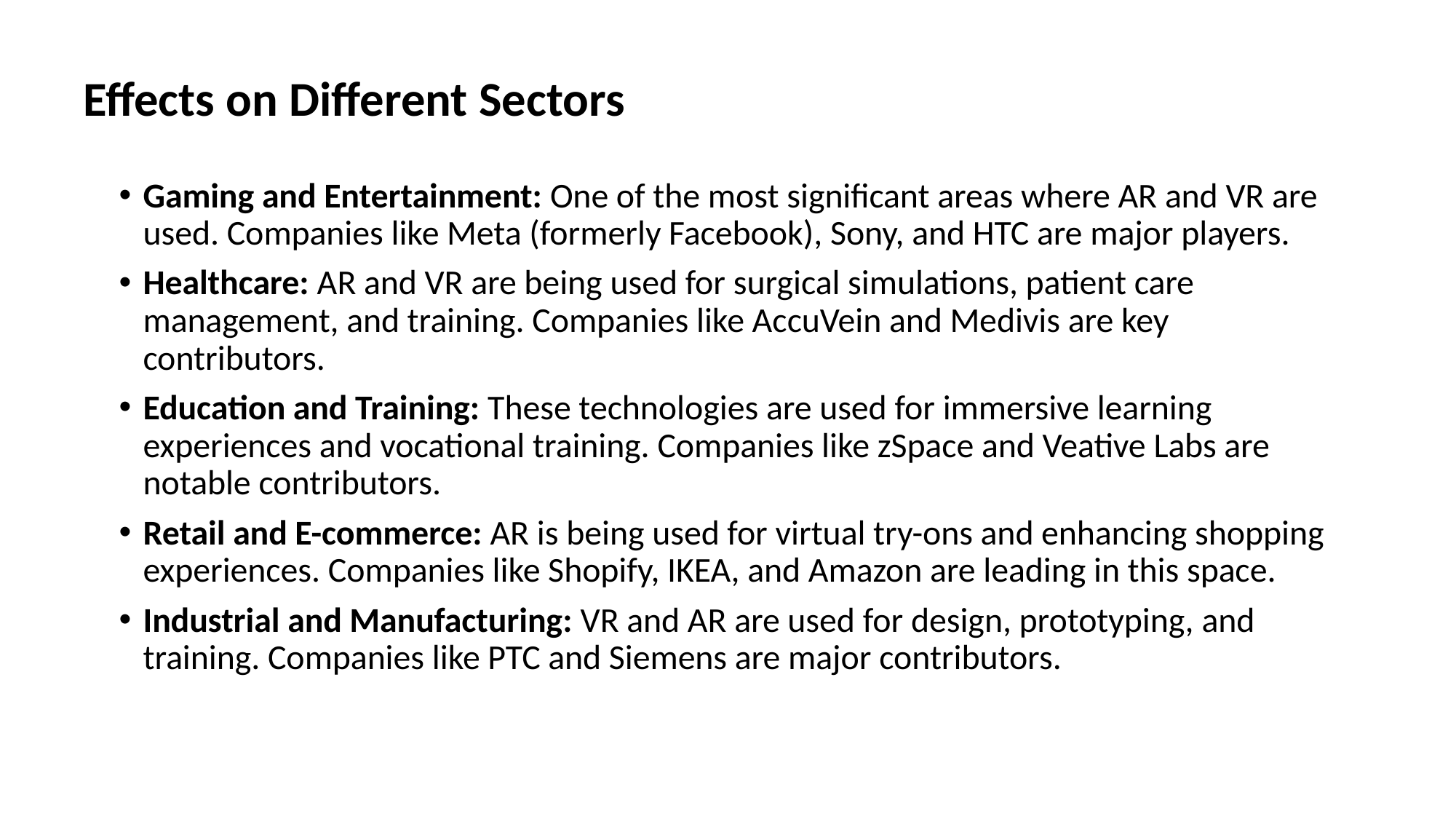

# Effects on Different Sectors
Gaming and Entertainment: One of the most significant areas where AR and VR are used. Companies like Meta (formerly Facebook), Sony, and HTC are major players.
Healthcare: AR and VR are being used for surgical simulations, patient care management, and training. Companies like AccuVein and Medivis are key contributors.
Education and Training: These technologies are used for immersive learning experiences and vocational training. Companies like zSpace and Veative Labs are notable contributors.
Retail and E-commerce: AR is being used for virtual try-ons and enhancing shopping experiences. Companies like Shopify, IKEA, and Amazon are leading in this space.
Industrial and Manufacturing: VR and AR are used for design, prototyping, and training. Companies like PTC and Siemens are major contributors.